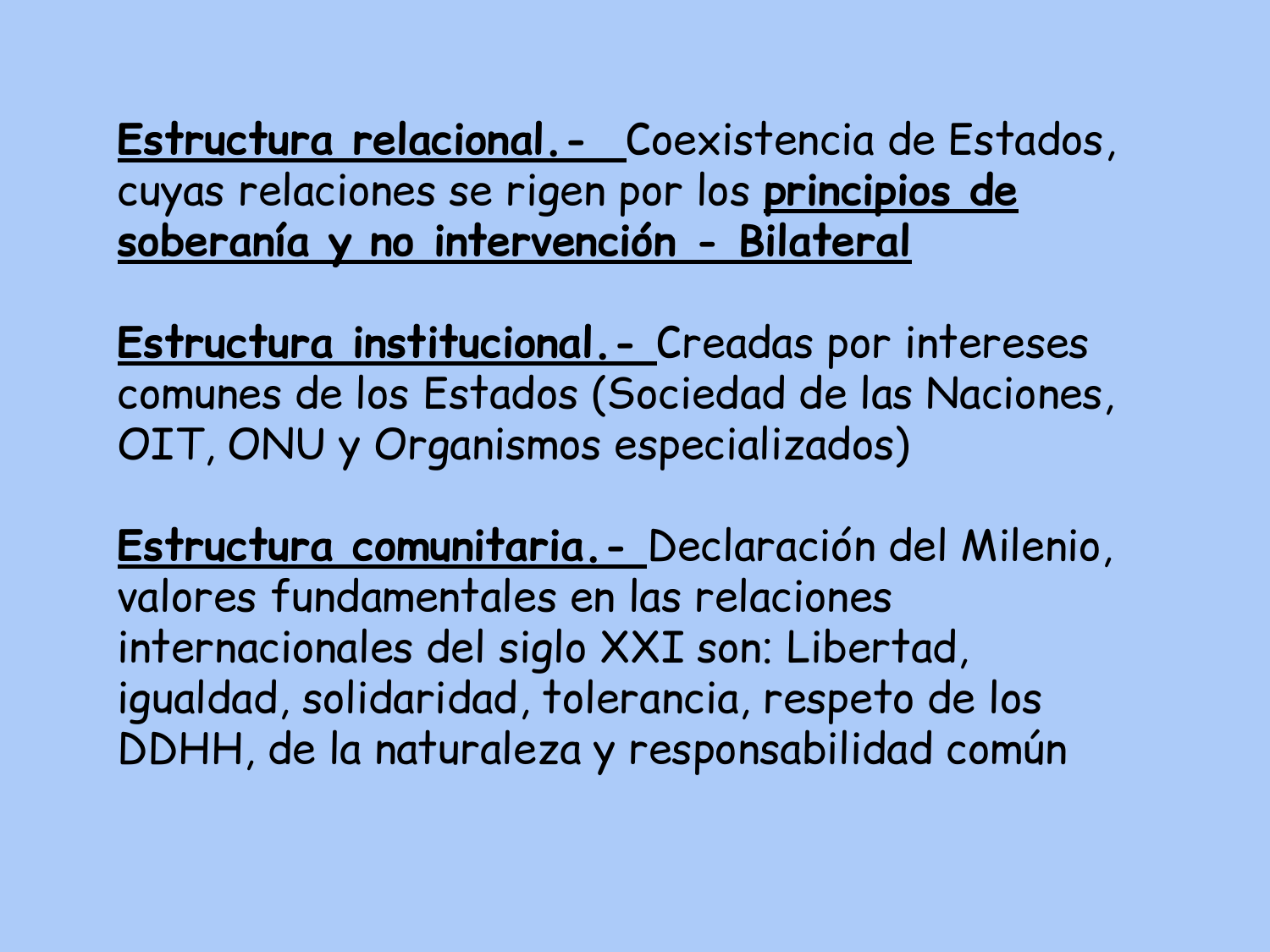

Estructura relacional.-  Coexistencia de Estados, cuyas relaciones se rigen por los principios de soberanía y no intervención - Bilateral

Estructura institucional.- Creadas por intereses comunes de los Estados (Sociedad de las Naciones, OIT, ONU y Organismos especializados)

Estructura comunitaria.- Declaración del Milenio, valores fundamentales en las relaciones internacionales del siglo XXI son: Libertad, igualdad, solidaridad, tolerancia, respeto de los DDHH, de la naturaleza y responsabilidad común